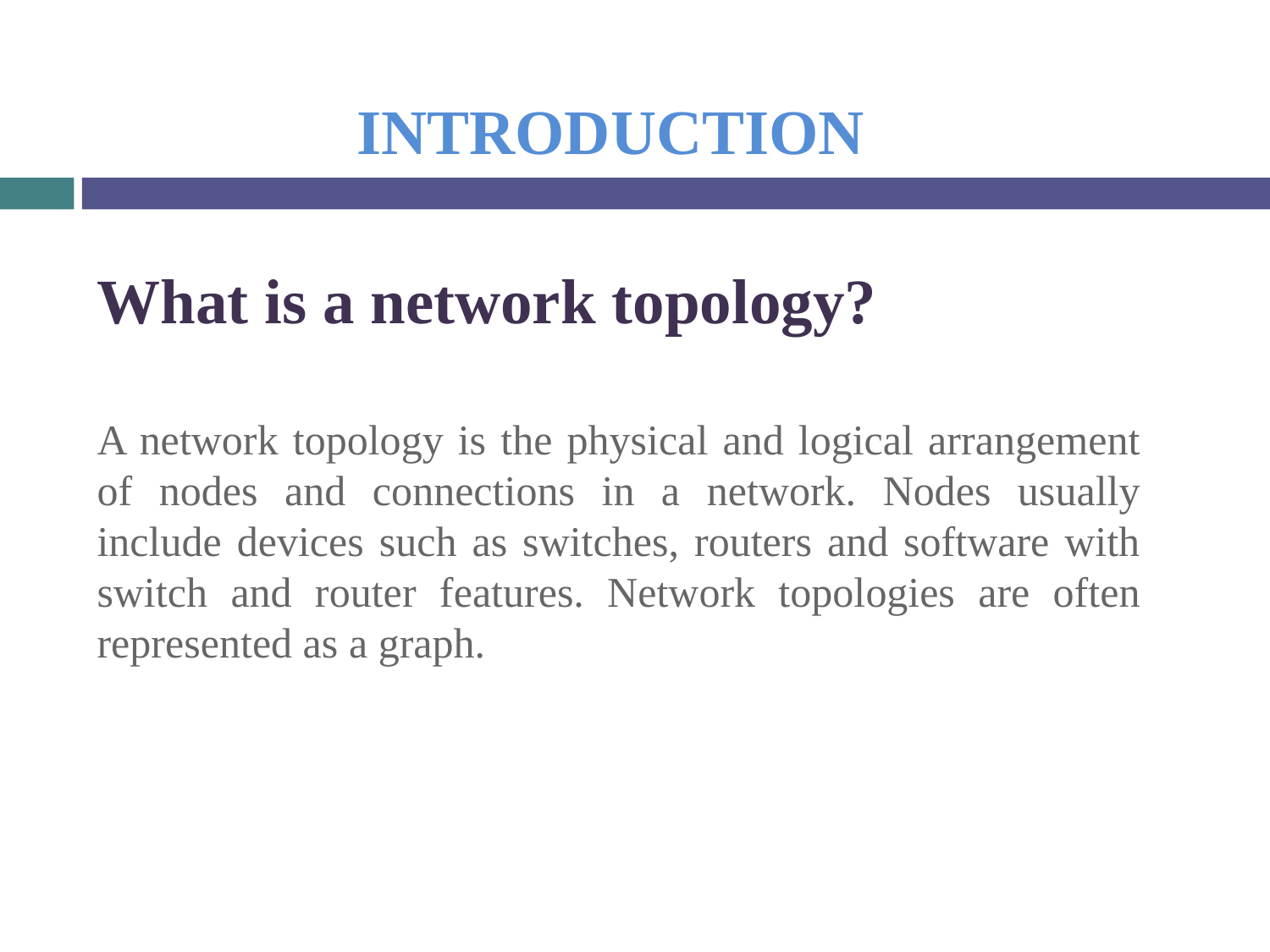

INTRODUCTION
What is a network topology?

A network topology is the physical and logical arrangement of nodes and connections in a network. Nodes usually include devices such as switches, routers and software with switch and router features. Network topologies are often represented as a graph.